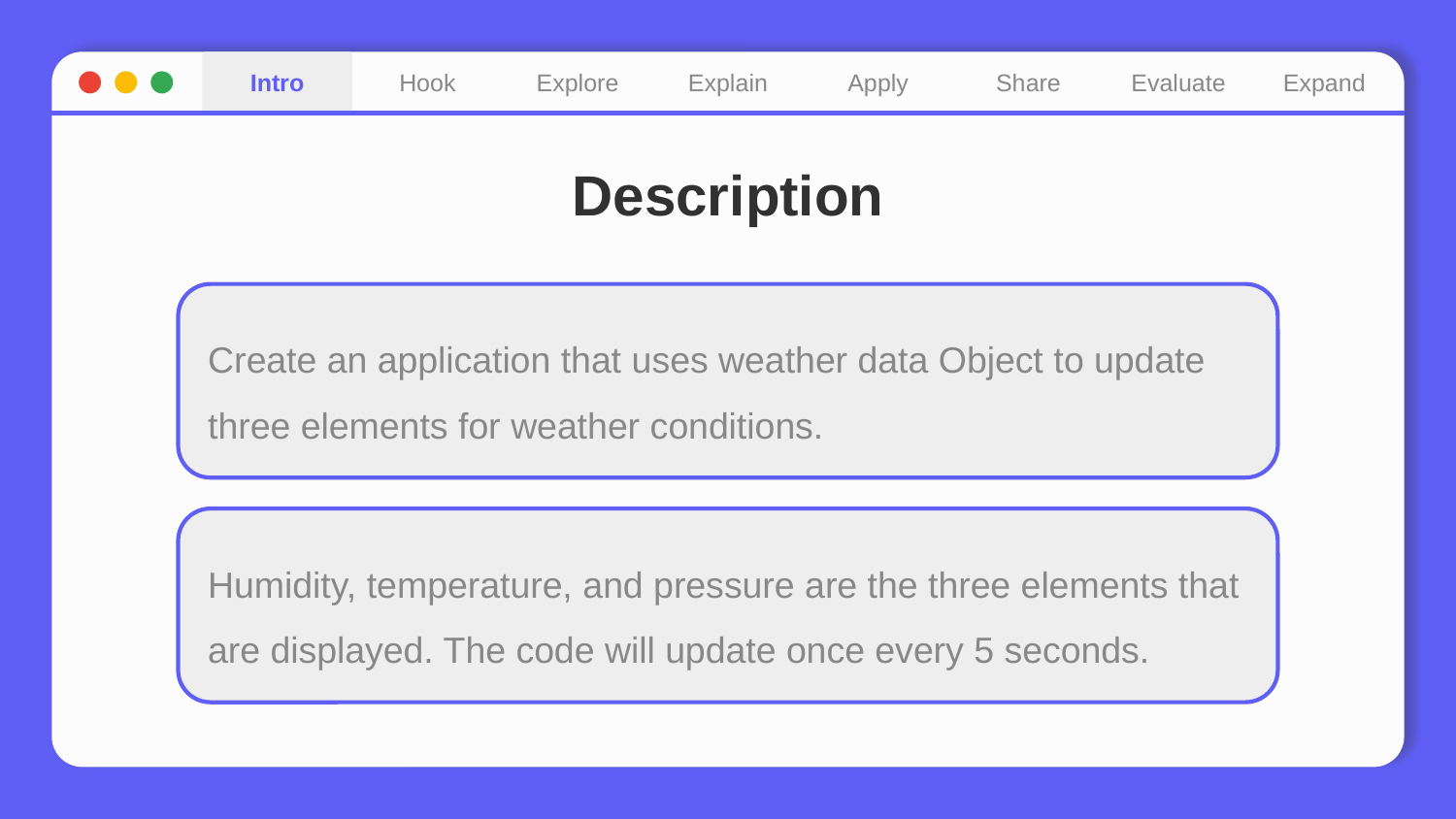

Intro
Hook
Explore
Explain
Apply
Share
Evaluate
Expand

# Description
Create an application that uses weather data Object to update three elements for weather conditions.
Humidity, temperature, and pressure are the three elements that are displayed. The code will update once every 5 seconds.